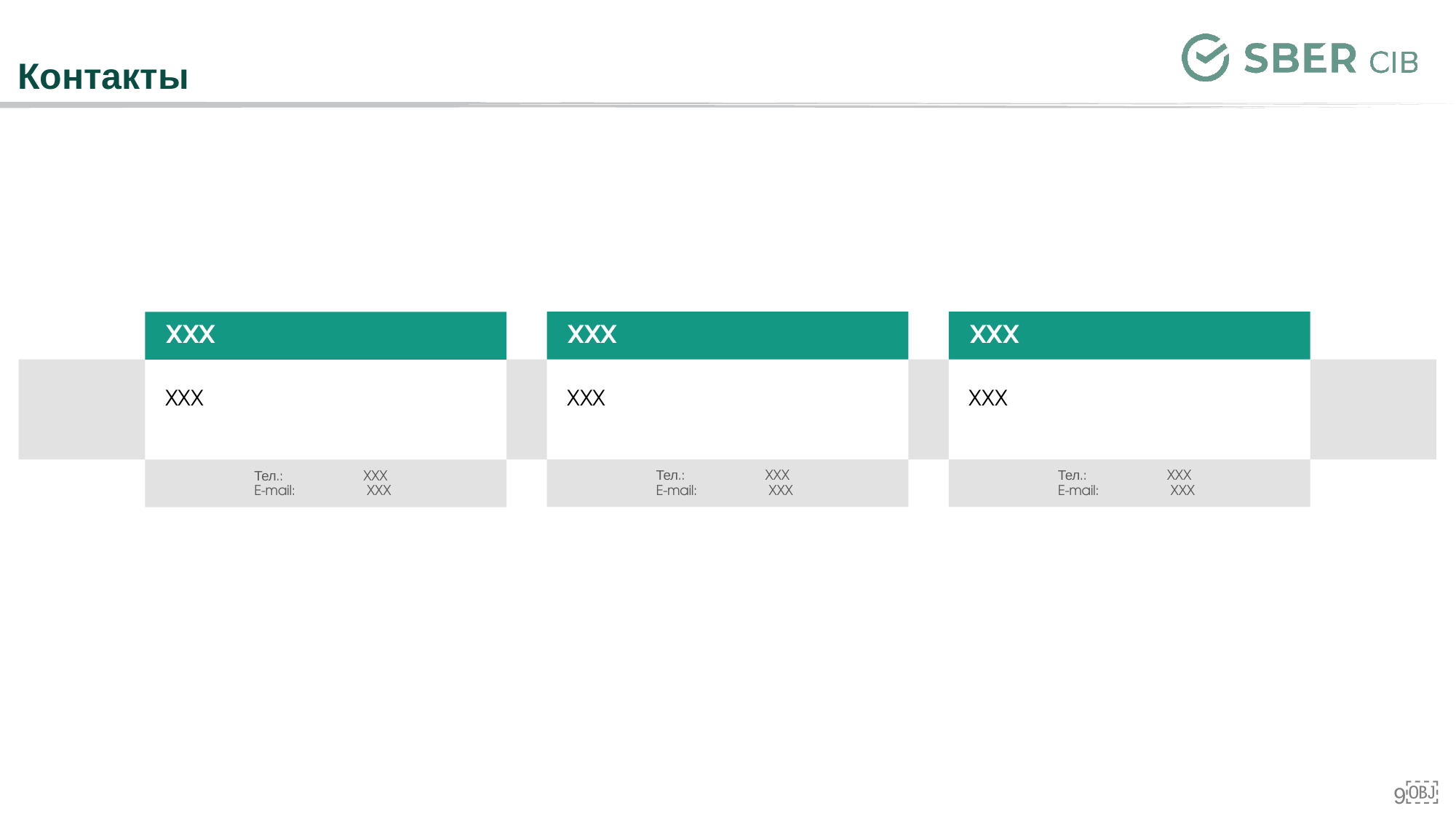

# Контакты
XXX

XXX
	Тел.:	XXX
	E-mail:	 XXX
XXX

XXX
	Тел.:	XXX
	E-mail:	 XXX
XXX

XXX
	Тел.:	XXX
	E-mail:	 XXX